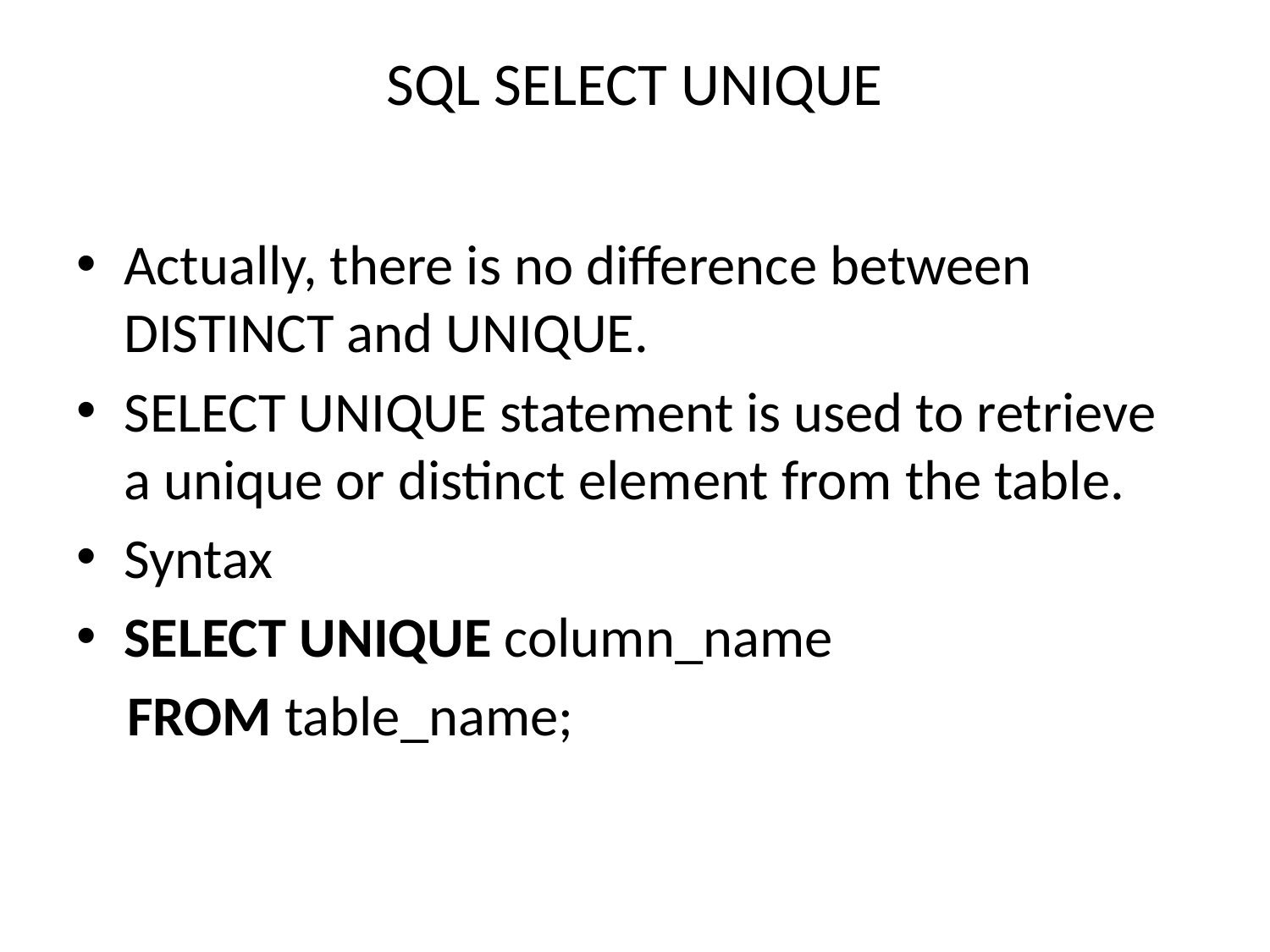

# SQL SELECT UNIQUE
Actually, there is no difference between DISTINCT and UNIQUE.
SELECT UNIQUE statement is used to retrieve a unique or distinct element from the table.
Syntax
SELECT UNIQUE column_name
    FROM table_name;